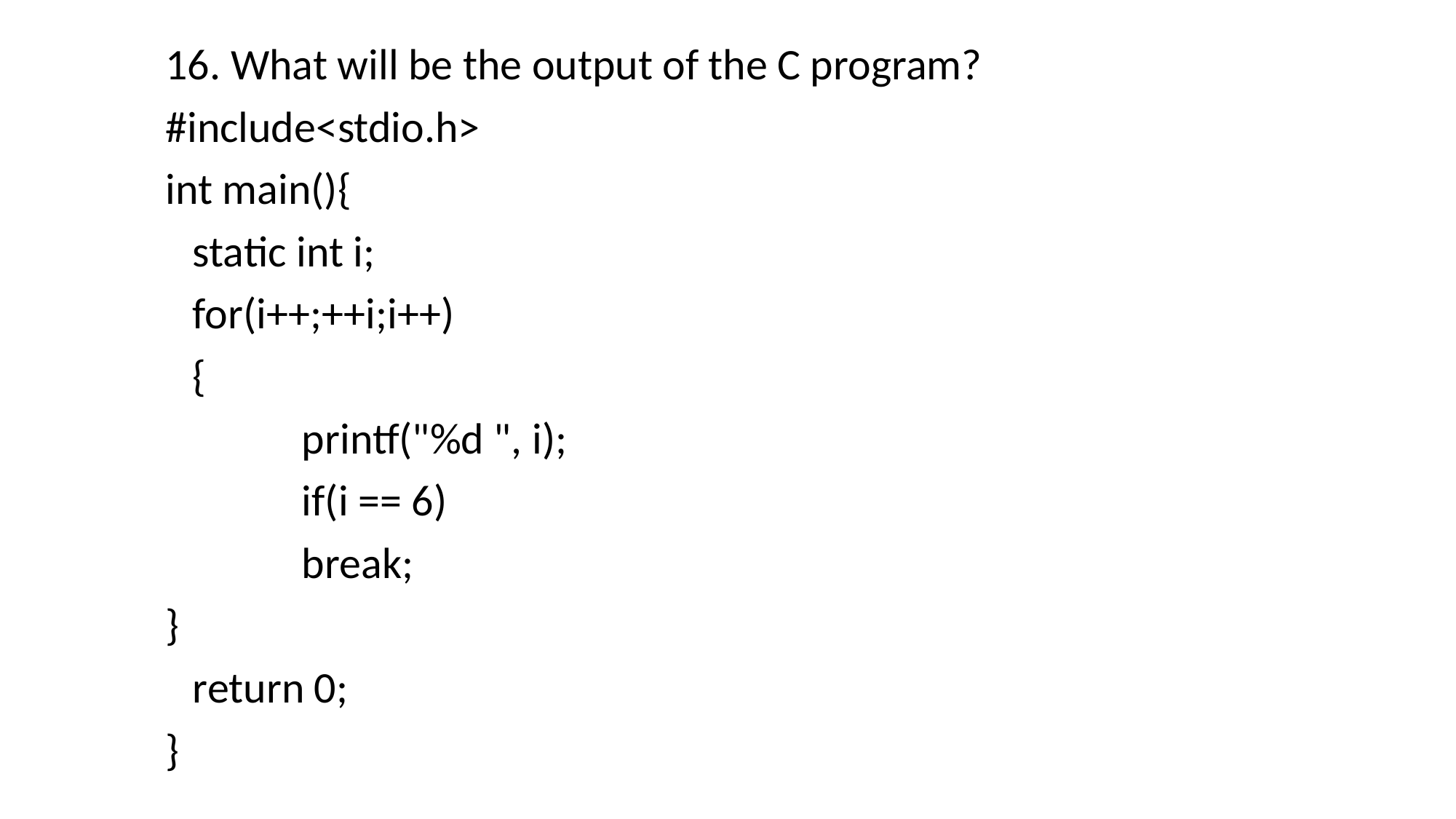

16. What will be the output of the C program?
#include<stdio.h>
int main(){
	static int i;
	for(i++;++i;i++)
	{
		printf("%d ", i);
		if(i == 6)
		break;
}
	return 0;
}